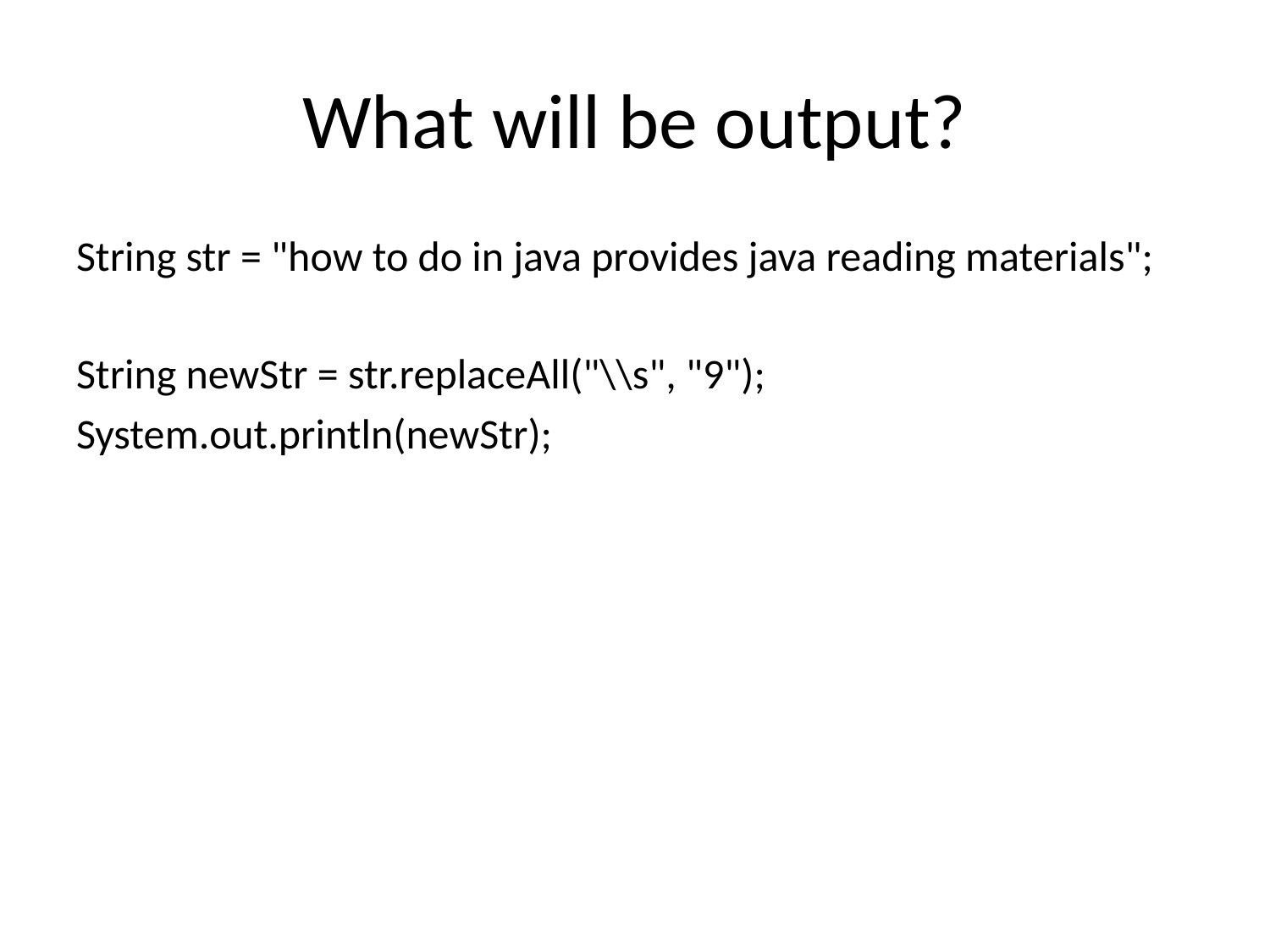

# What will be output?
String str = "how to do in java provides java reading materials";

String newStr = str.replaceAll("\\s", "9");
System.out.println(newStr);